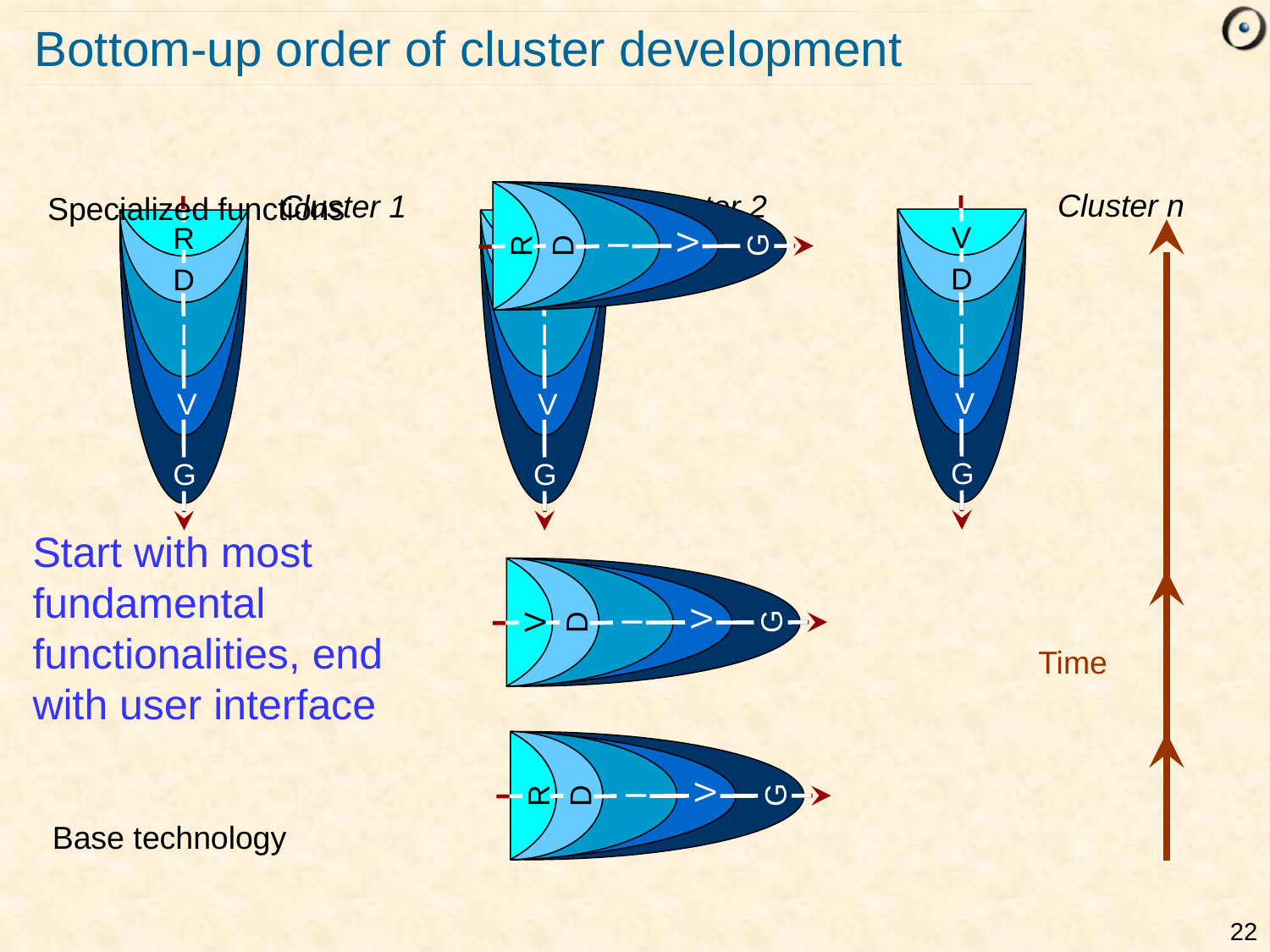

# Bottom-up order of cluster development

R

D

I

V

G

Cluster n
Cluster 1
Cluster 2
Specialized functions

V

D

I

V

G

R

D

I

V

G

R

D

I

V

G

V

D

I

V

G

Start with most fundamental functionalities, end with user interface

R

D

I

V

G

Time
Base technology